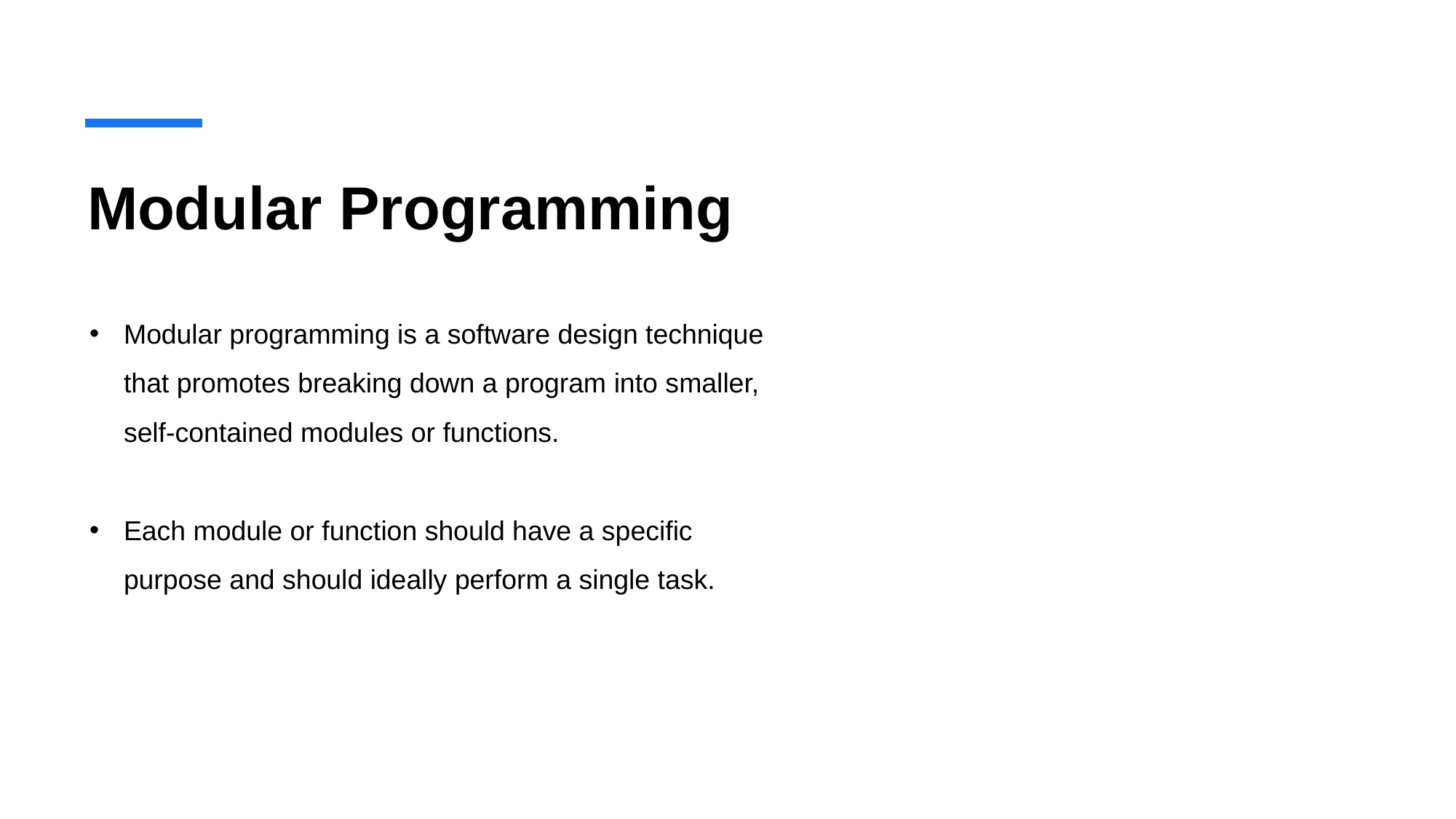

# Modular Programming
Modular programming is a software design technique that promotes breaking down a program into smaller, self-contained modules or functions.

Each module or function should have a specific purpose and should ideally perform a single task.